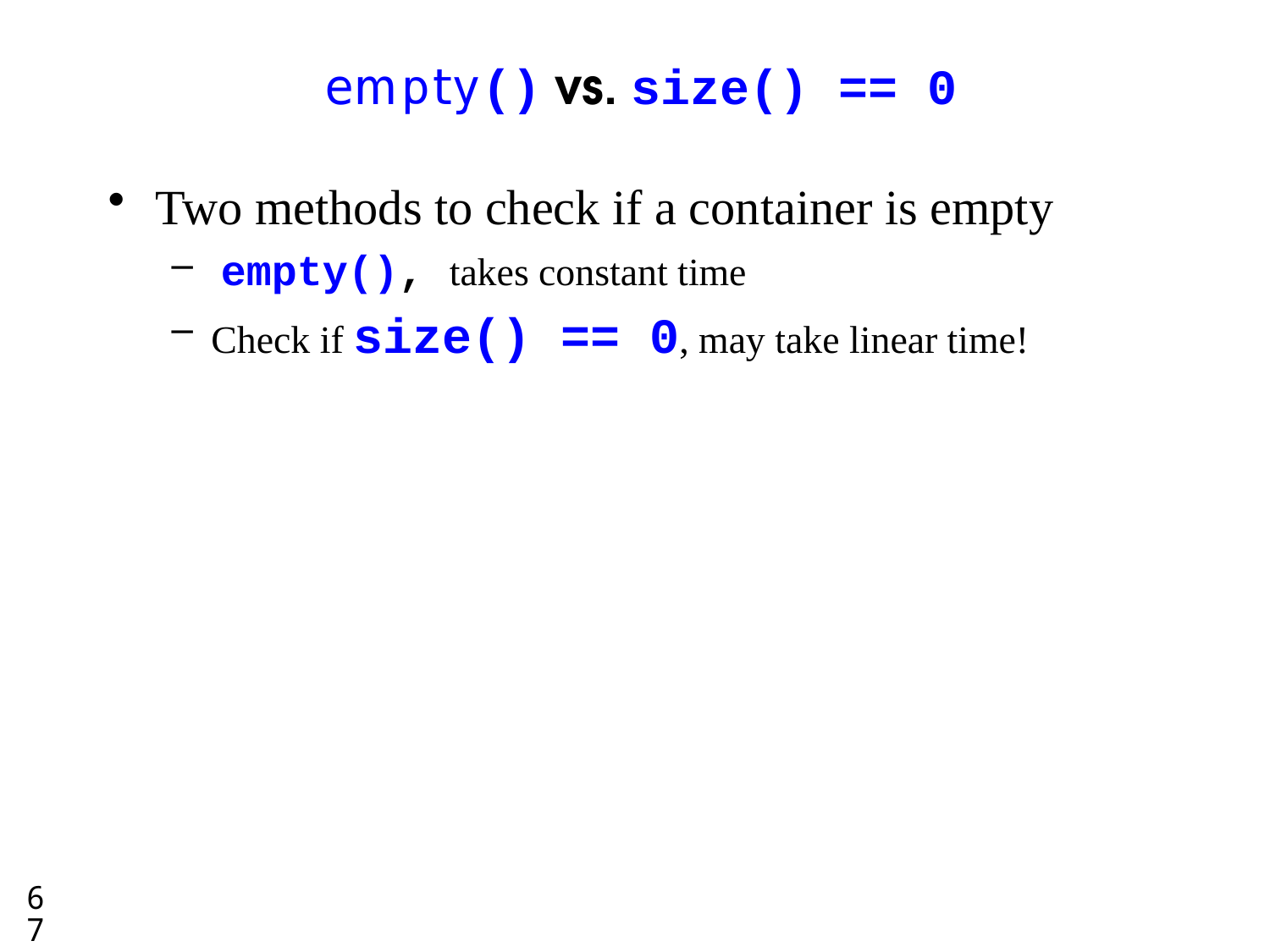

# empty() vs. size() == 0
Two methods to check if a container is empty
 empty(), takes constant time
Check if size() == 0, may take linear time!
67